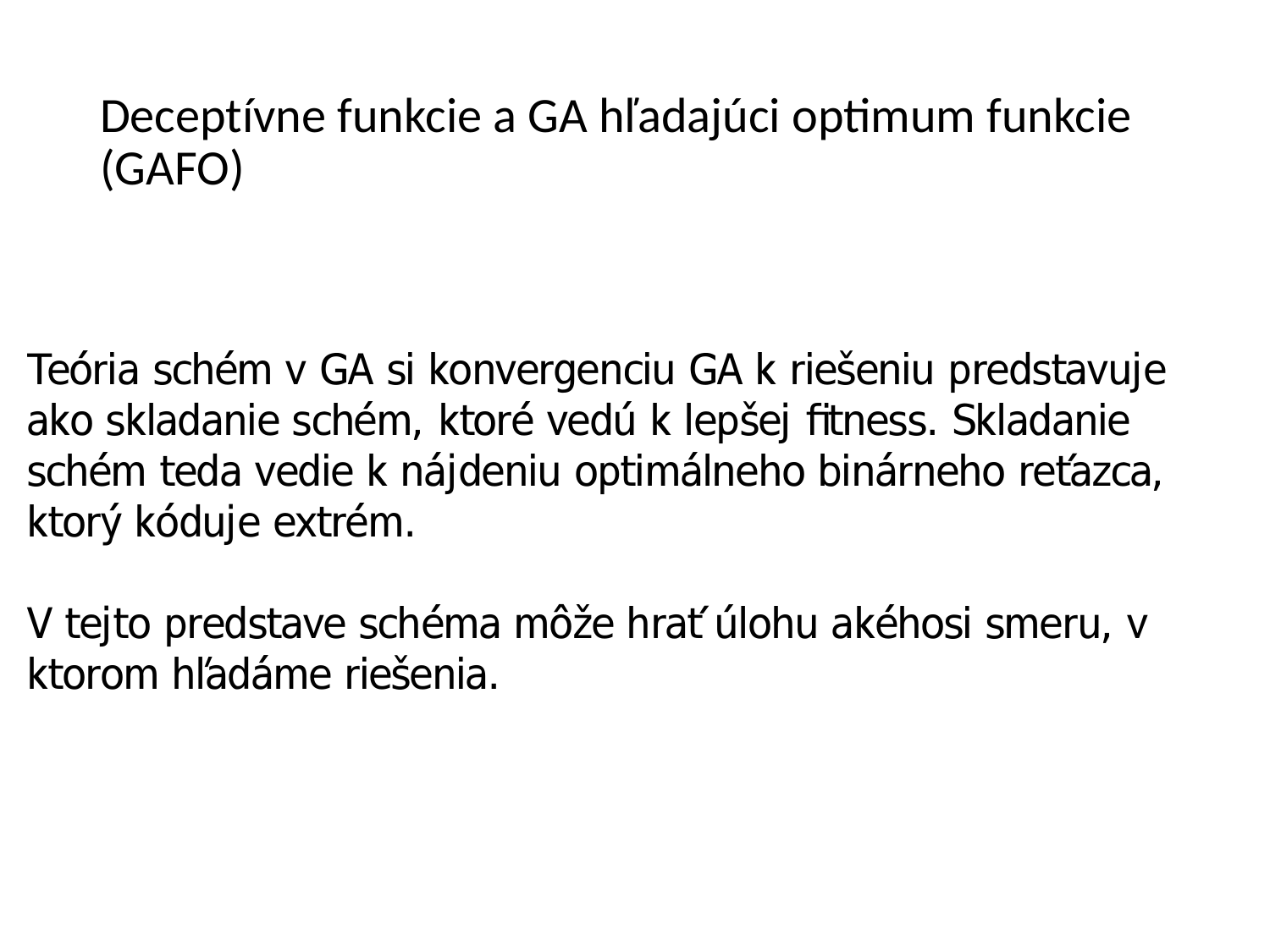

# Deceptívne funkcie a GA hľadajúci optimum funkcie (GAFO)
Teória schém v GA si konvergenciu GA k riešeniu predstavuje ako skladanie schém, ktoré vedú k lepšej fitness. Skladanie schém teda vedie k nájdeniu optimálneho binárneho reťazca, ktorý kóduje extrém.

V tejto predstave schéma môže hrať úlohu akéhosi smeru, v ktorom hľadáme riešenia.